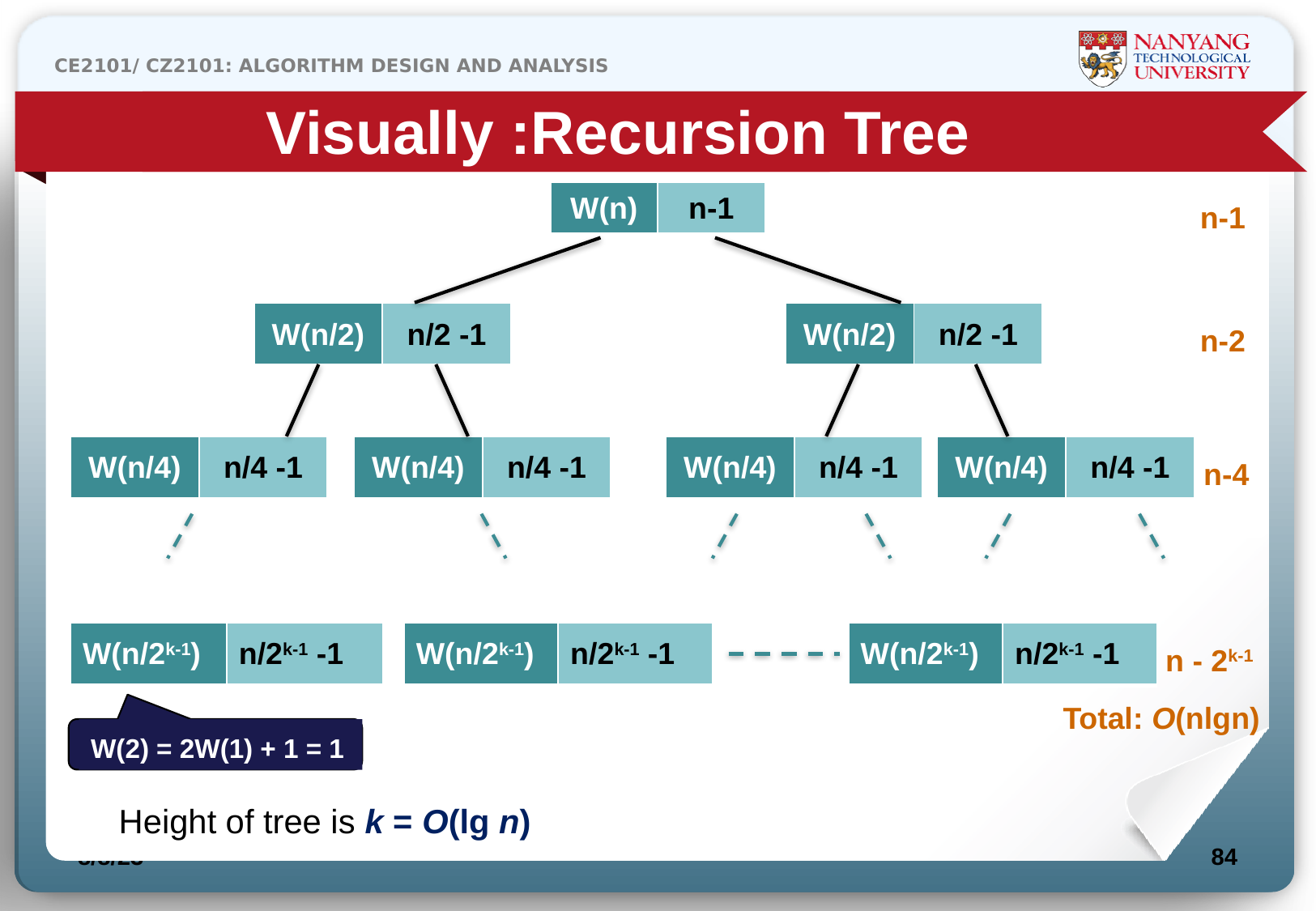

Visually :Recursion Tree

| W(n) | n-1 |
| --- | --- |
n-1

| W(n/2) | n/2 -1 |
| --- | --- |
| W(n/2) | n/2 -1 |
| --- | --- |
n-2

| W(n/4) | n/4 -1 |
| --- | --- |
| W(n/4) | n/4 -1 |
| --- | --- |
| W(n/4) | n/4 -1 |
| --- | --- |
| W(n/4) | n/4 -1 |
| --- | --- |
n-4

| W(n/2k-1) | n/2k-1 -1 |
| --- | --- |
| W(n/2k-1) | n/2k-1 -1 |
| --- | --- |
| W(n/2k-1) | n/2k-1 -1 |
| --- | --- |
n - 2k-1
Total: O(nlgn)

W(2) = 2W(1) + 1 = 1
Height of tree is k = O(lg n)